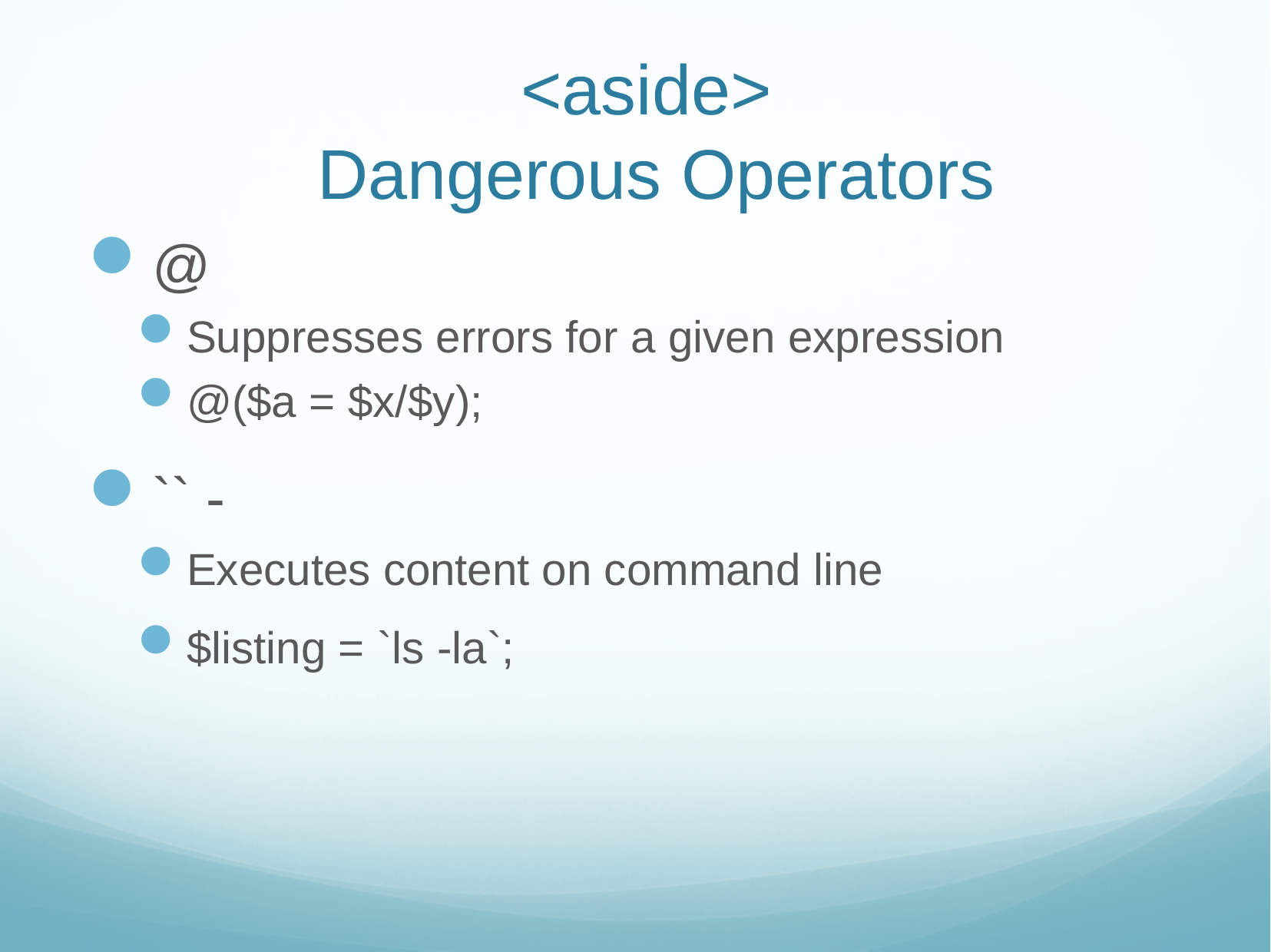

# <aside> Dangerous Operators
@
Suppresses errors for a given expression
@($a = $x/$y);
`` -
Executes content on command line
$listing = `ls -la`;